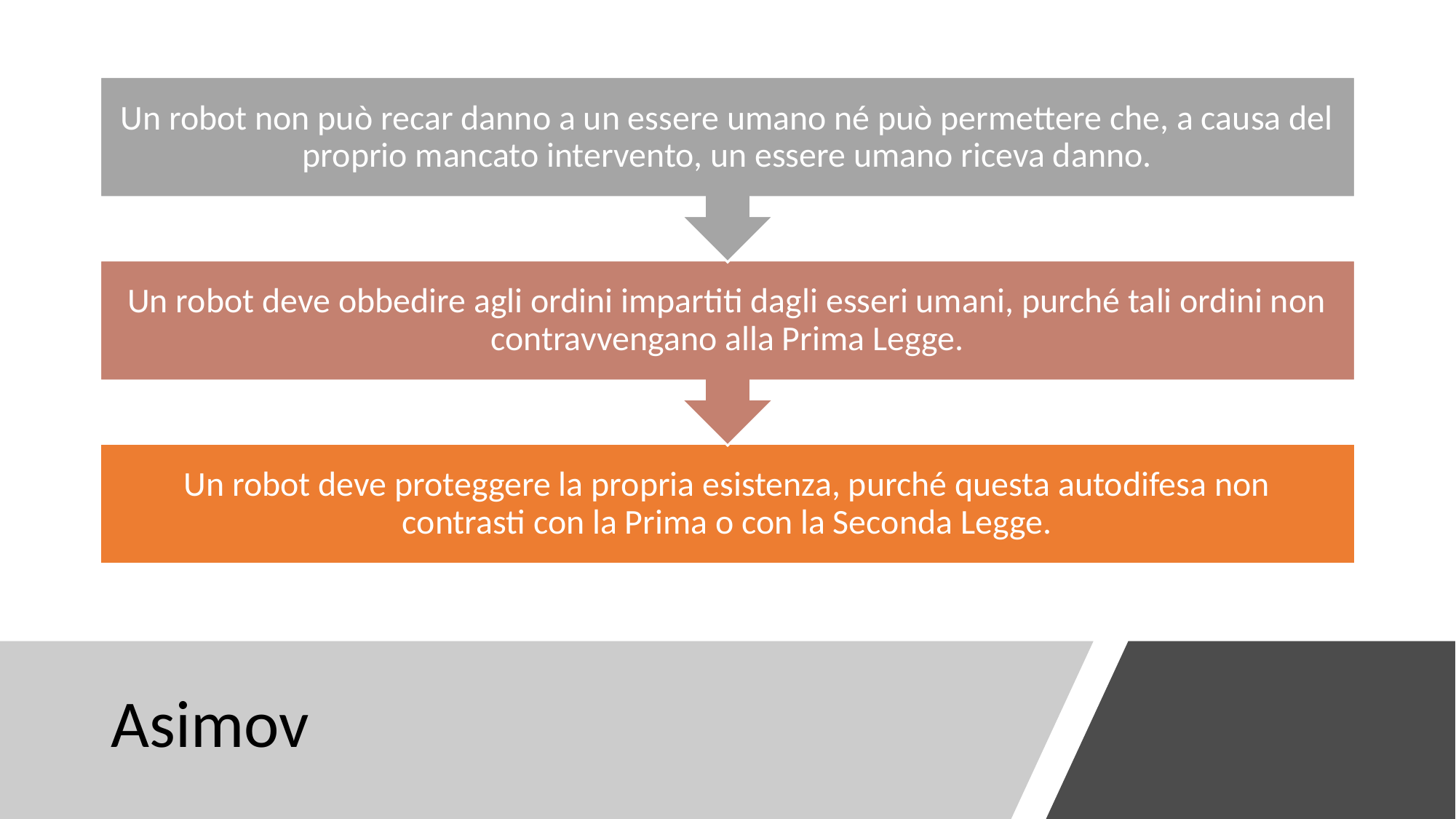

Un robot deve proteggere la propria esistenza, purché questa autodifesa non contrasti con la Prima o con la Seconda Legge.
Un robot deve obbedire agli ordini impartiti dagli esseri umani, purché tali ordini non contravvengano alla Prima Legge.
Un robot non può recar danno a un essere umano né può permettere che, a causa del proprio mancato intervento, un essere umano riceva danno.

# Asimov